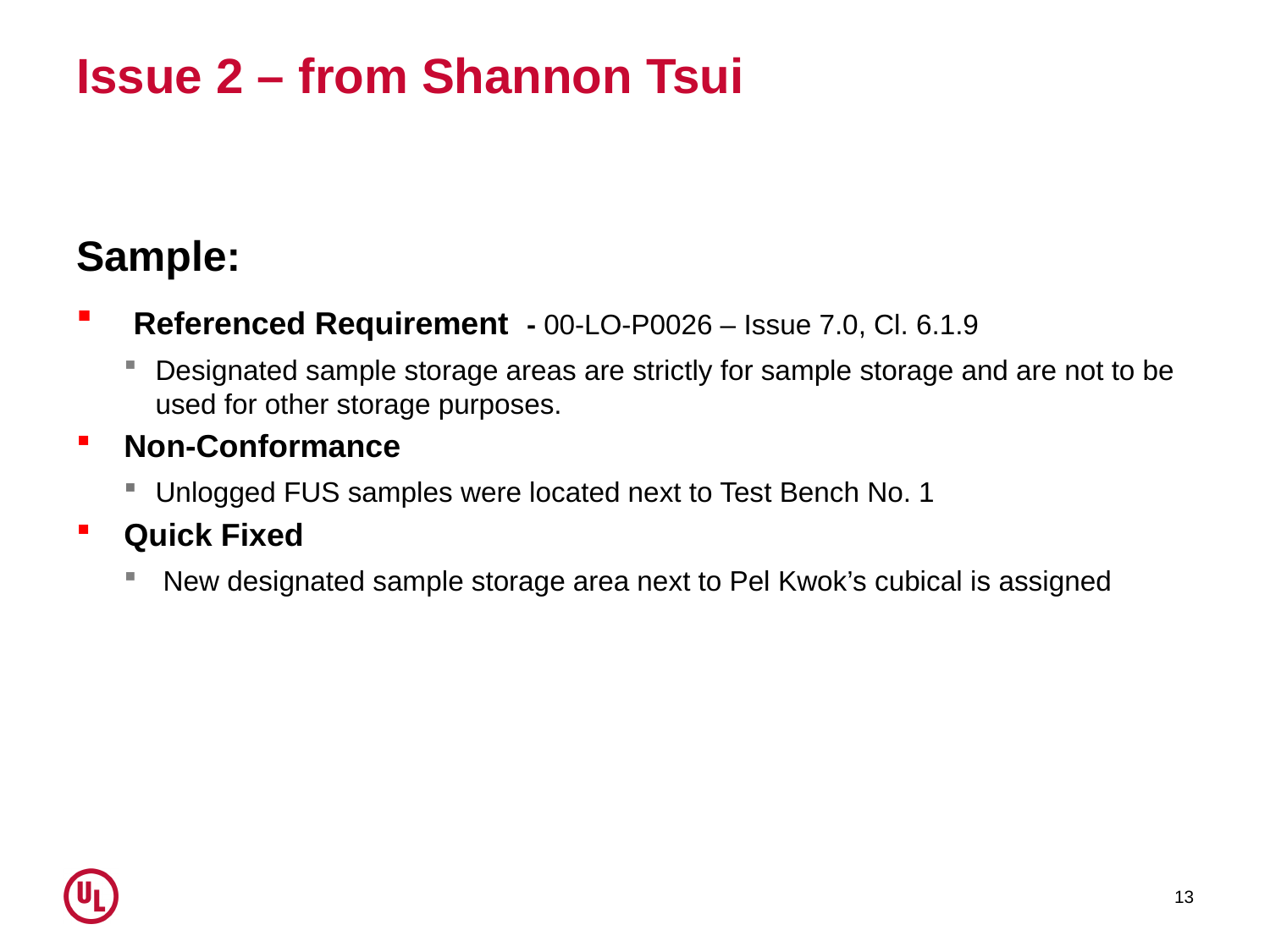

# Issue 2 – from Shannon Tsui
Sample:
 Referenced Requirement  - 00-LO-P0026 – Issue 7.0, Cl. 6.1.9
Designated sample storage areas are strictly for sample storage and are not to be used for other storage purposes.
Non-Conformance
Unlogged FUS samples were located next to Test Bench No. 1
Quick Fixed
 New designated sample storage area next to Pel Kwok’s cubical is assigned
13